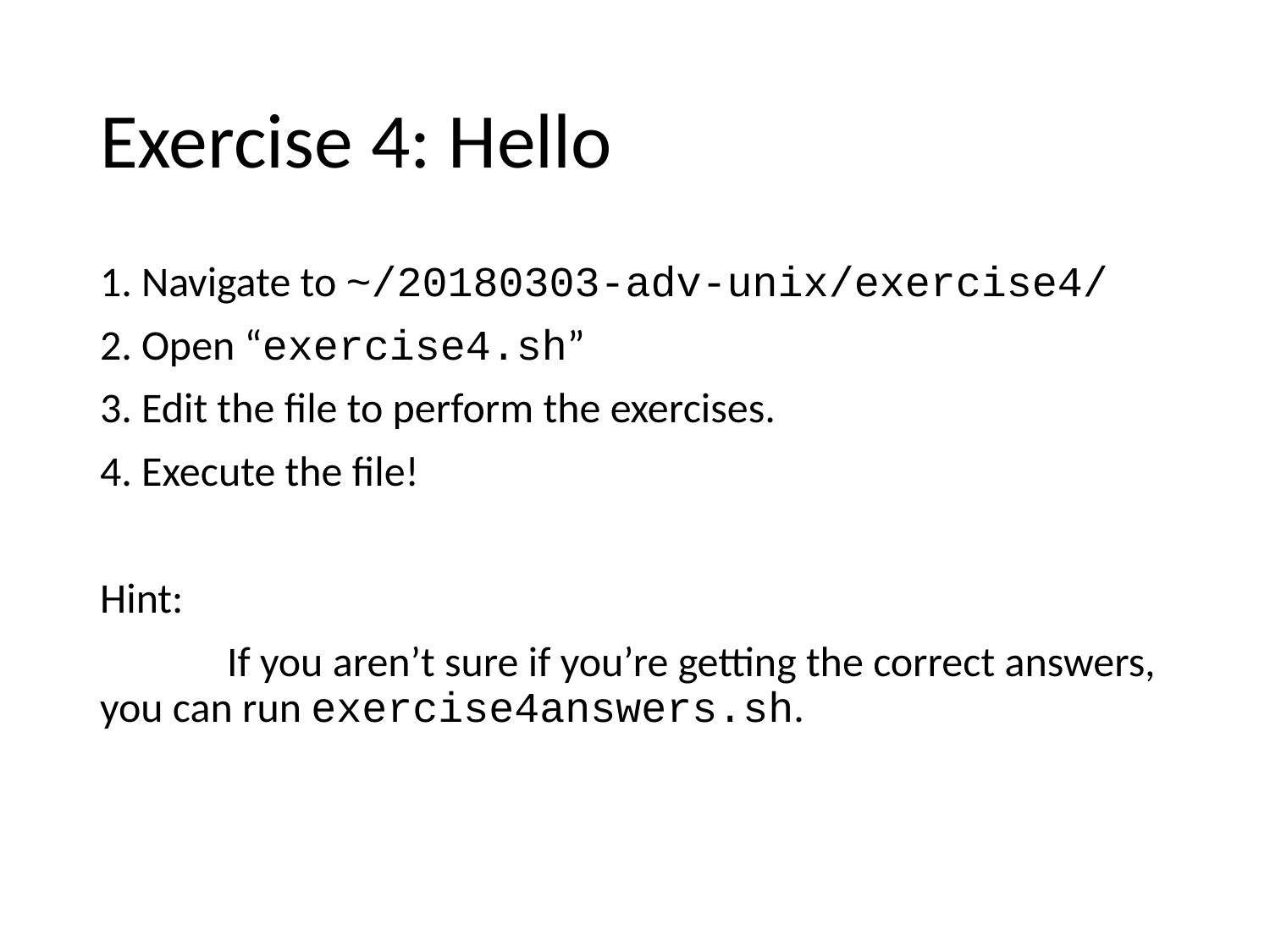

# Exercise 4: Hello
1. Navigate to ~/20180303-adv-unix/exercise4/
2. Open “exercise4.sh”
3. Edit the file to perform the exercises.
4. Execute the file!

Hint:
	If you aren’t sure if you’re getting the correct answers, you can run exercise4answers.sh.